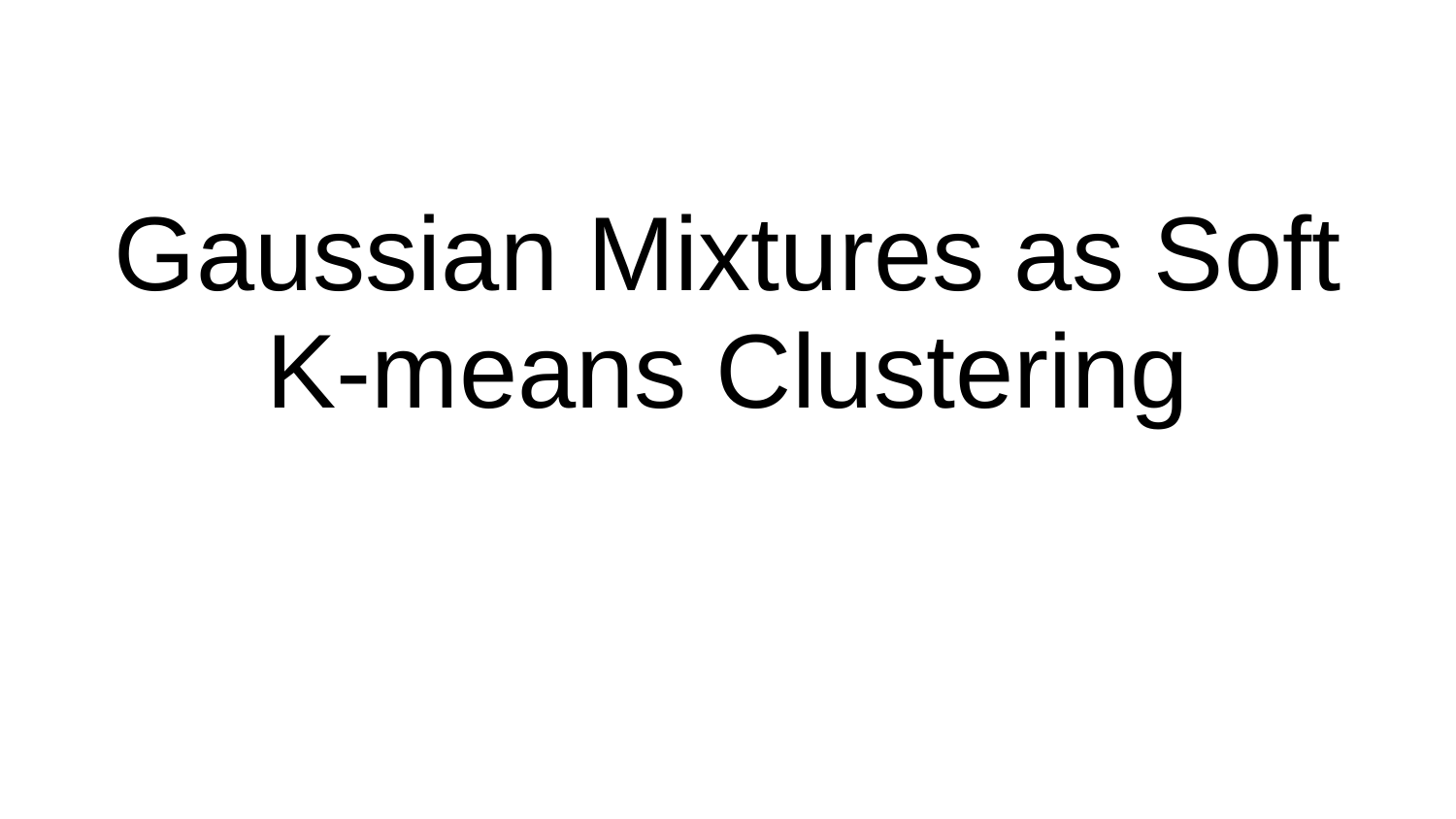

# Gaussian Mixtures as Soft K-means Clustering